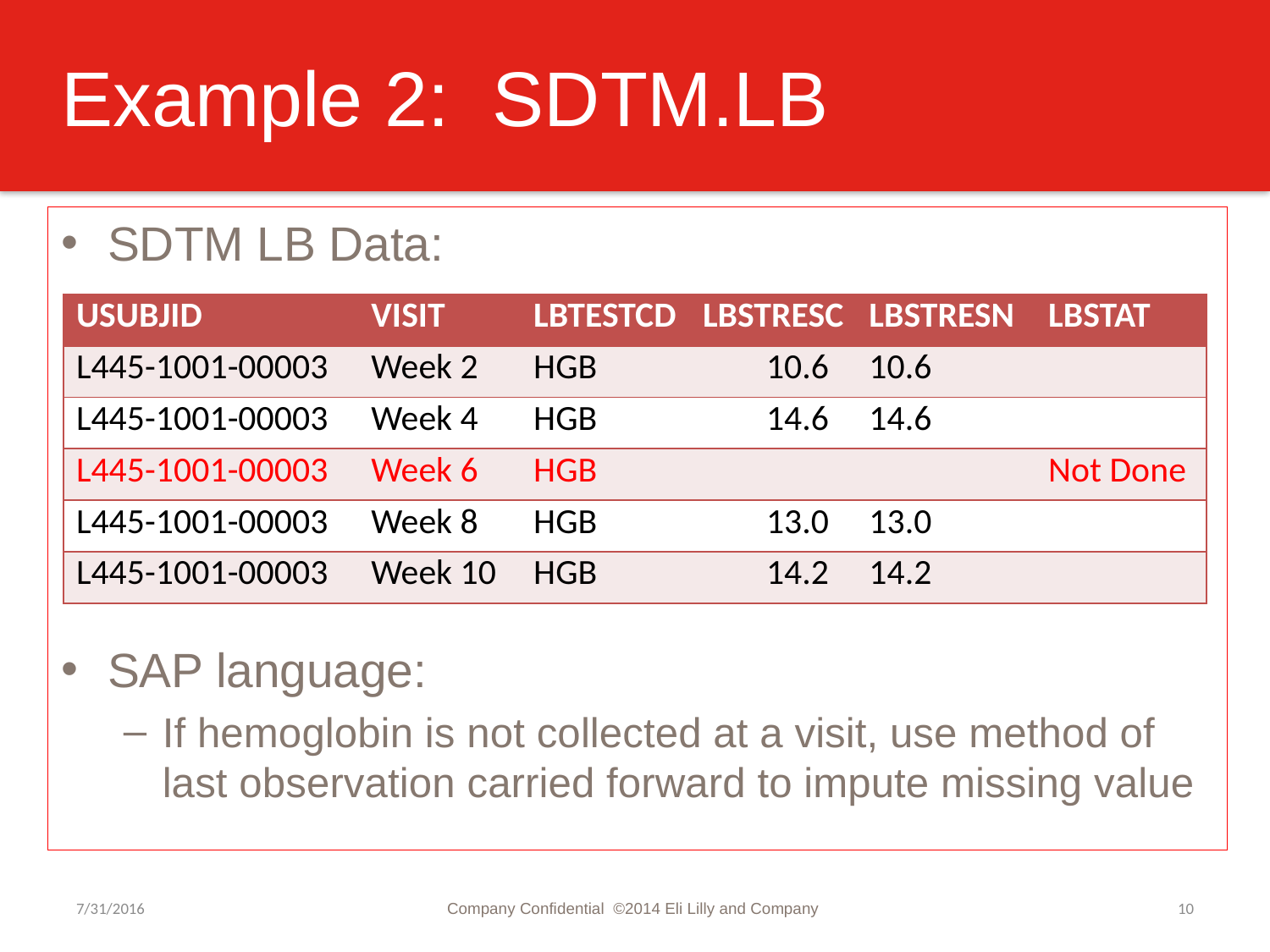

# Example 2:  SDTM.LB
SDTM LB Data:

SAP language:
If hemoglobin is not collected at a visit, use method of last observation carried forward to impute missing value

| USUBJID | VISIT | LBTESTCD | LBSTRESC | LBSTRESN | LBSTAT |
| --- | --- | --- | --- | --- | --- |
| L445-1001-00003 | Week 2 | HGB | 10.6 | 10.6 |  |
| L445-1001-00003 | Week 4 | HGB | 14.6 | 14.6 |  |
| L445-1001-00003 | Week 6 | HGB |  |  | Not Done |
| L445-1001-00003 | Week 8 | HGB | 13.0 | 13.0 |  |
| L445-1001-00003 | Week 10 | HGB | 14.2 | 14.2 |  |
7/31/2016
Company Confidential  ©2014 Eli Lilly and Company
10